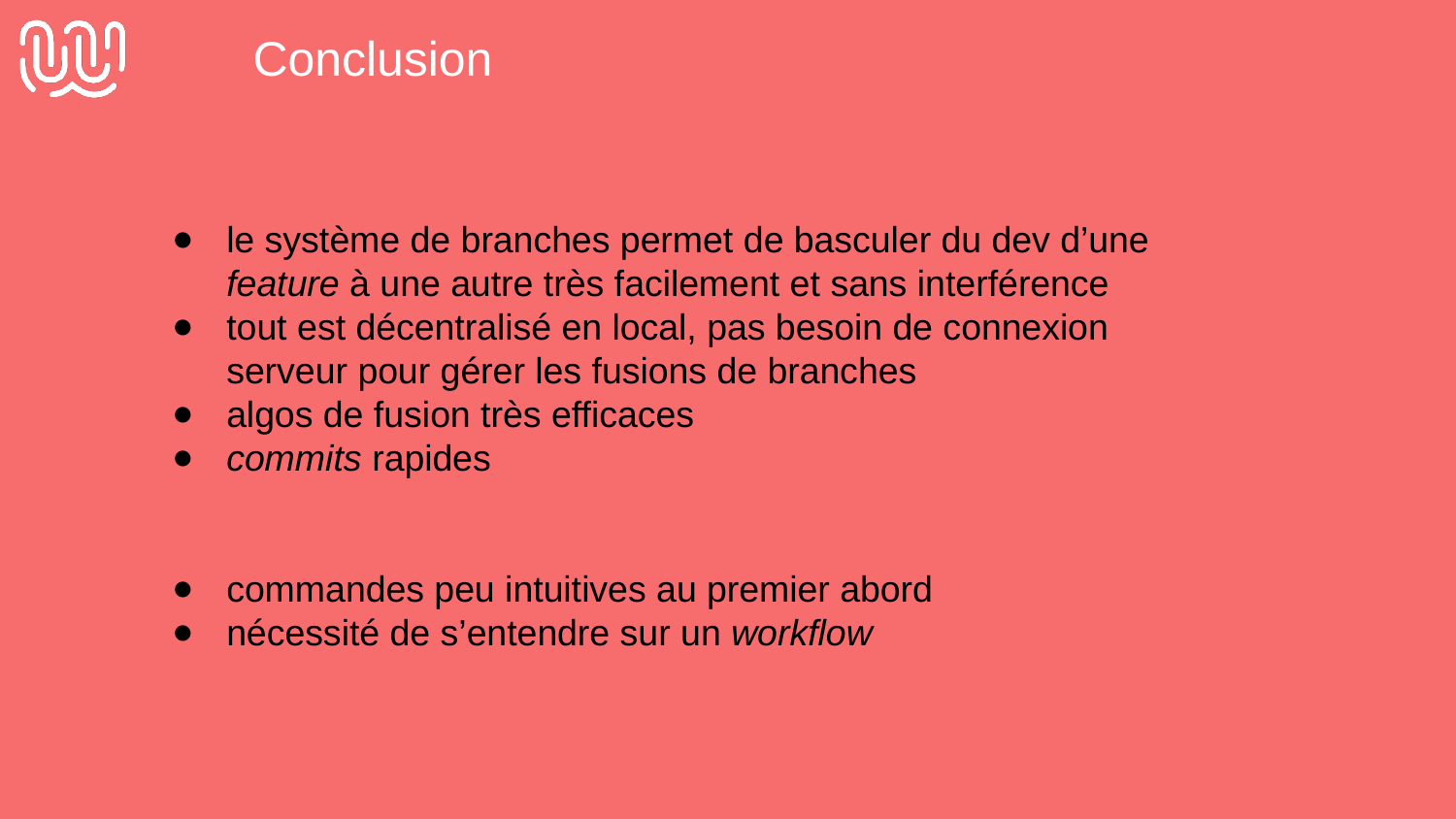

# Conclusion

Avantages :
le système de branches permet de basculer du dev d’une feature à une autre très facilement et sans interférence
tout est décentralisé en local, pas besoin de connexion serveur pour gérer les fusions de branches
algos de fusion très efficaces
commits rapides

Contraintes :
commandes peu intuitives au premier abord
nécessité de s’entendre sur un workflow